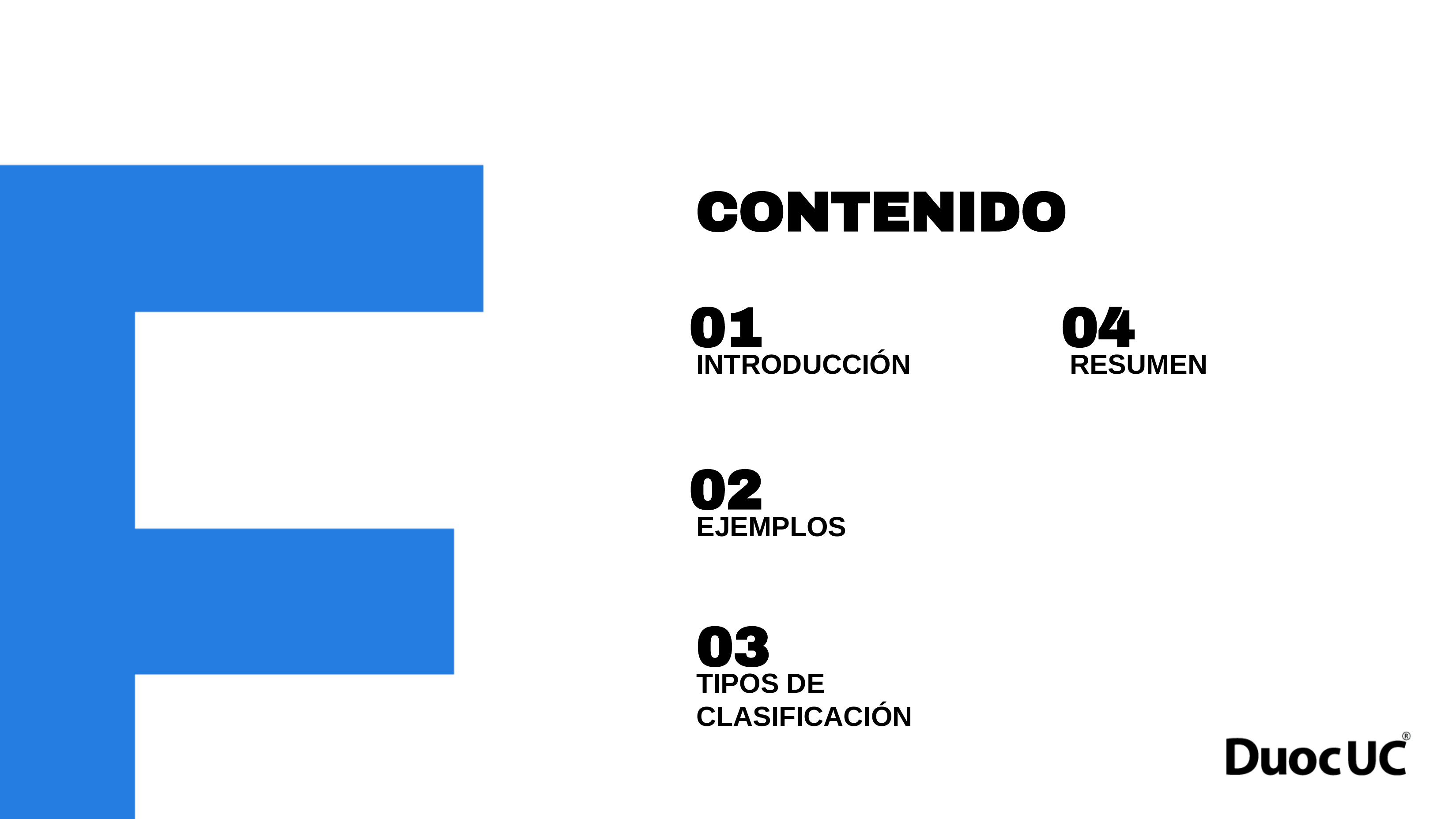

CONTENIDO
01
04
INTRODUCCIÓN
RESUMEN
02
EJEMPLOS
03
TIPOS DE CLASIFICACIÓN